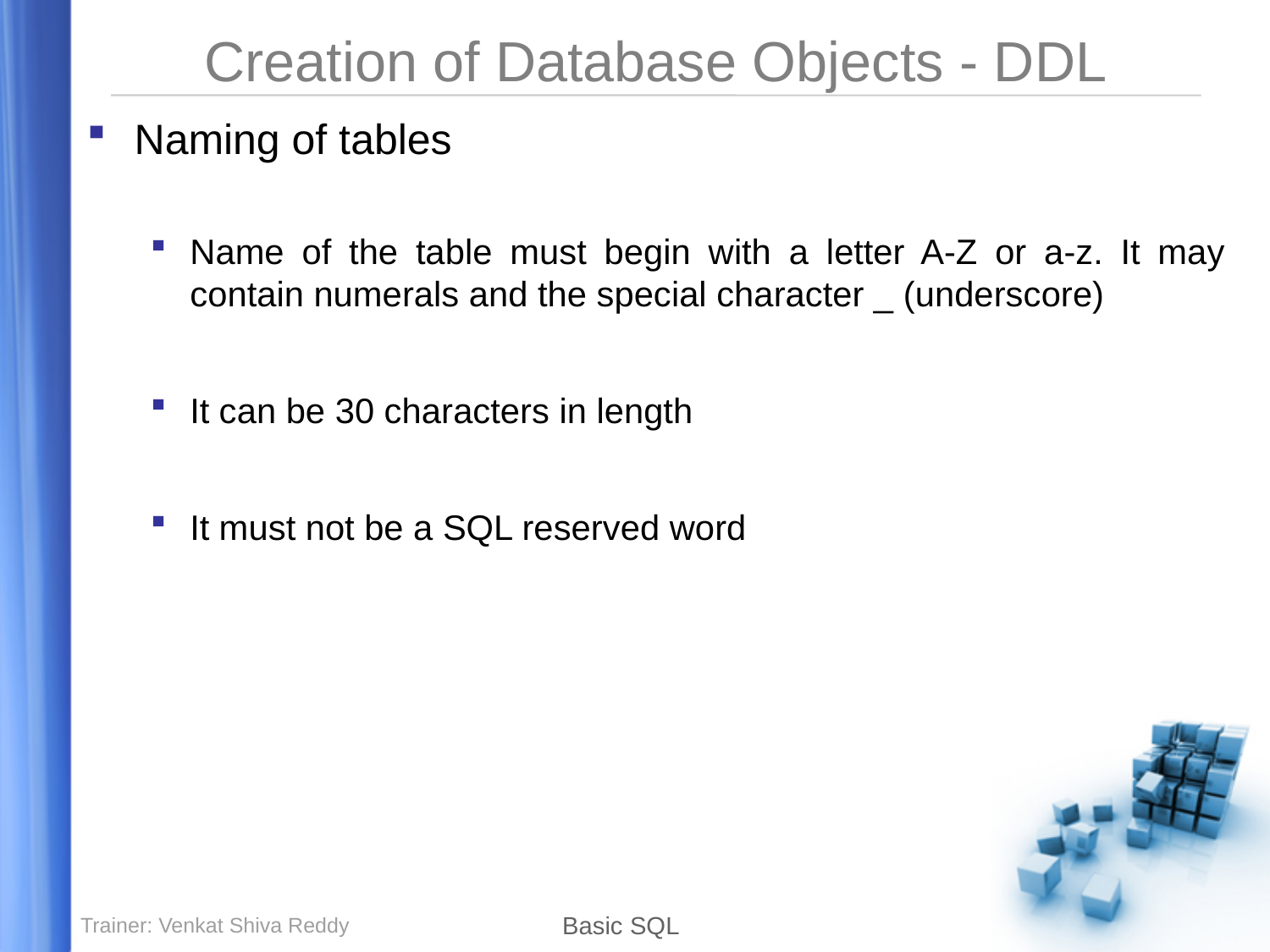

# Creation of Database Objects - DDL
Naming of tables

Name of the table must begin with a letter A-Z or a-z. It may contain numerals and the special character _ (underscore)

It can be 30 characters in length

It must not be a SQL reserved word